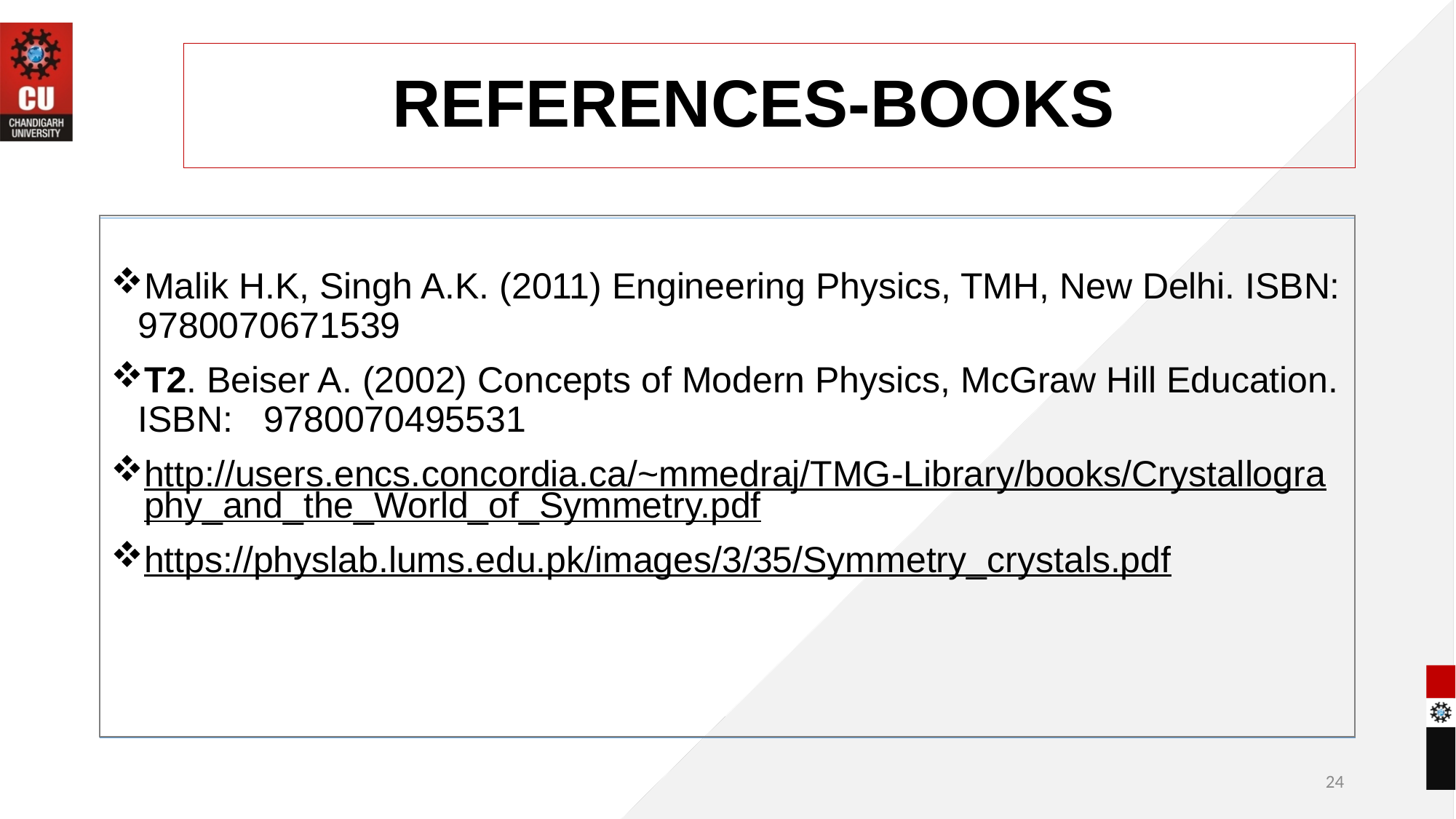

# REFERENCES-BOOKS

Malik H.K, Singh A.K. (2011) Engineering Physics, TMH, New Delhi. ISBN: 9780070671539
T2. Beiser A. (2002) Concepts of Modern Physics, McGraw Hill Education. ISBN:   9780070495531
http://users.encs.concordia.ca/~mmedraj/TMG-Library/books/Crystallography_and_the_World_of_Symmetry.pdf
https://physlab.lums.edu.pk/images/3/35/Symmetry_crystals.pdf

24